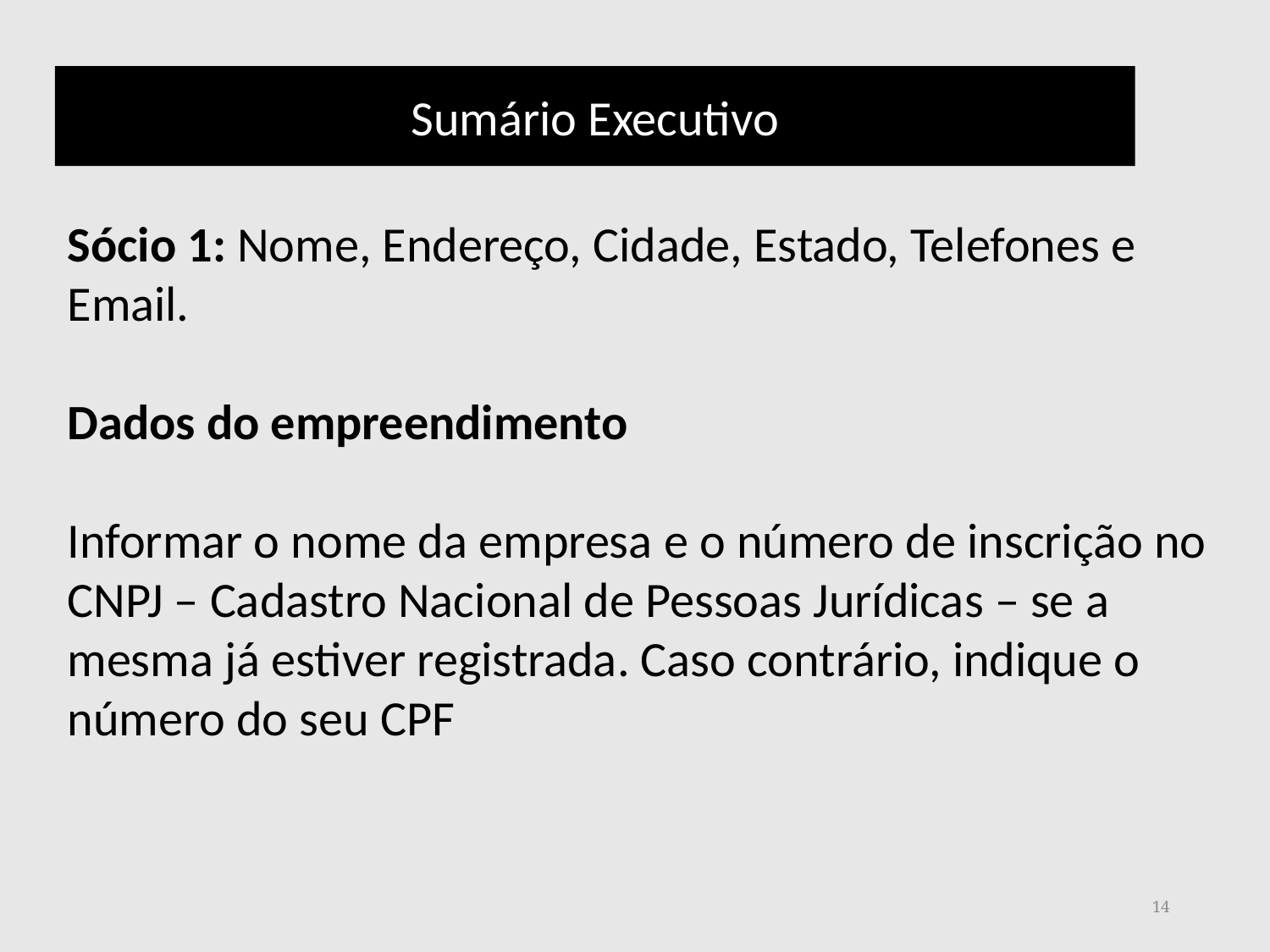

Sumário Executivo
Sócio 1: Nome, Endereço, Cidade, Estado, Telefones e Email.

Dados do empreendimento

Informar o nome da empresa e o número de inscrição no CNPJ – Cadastro Nacional de Pessoas Jurídicas – se a mesma já estiver registrada. Caso contrário, indique o número do seu CPF
14